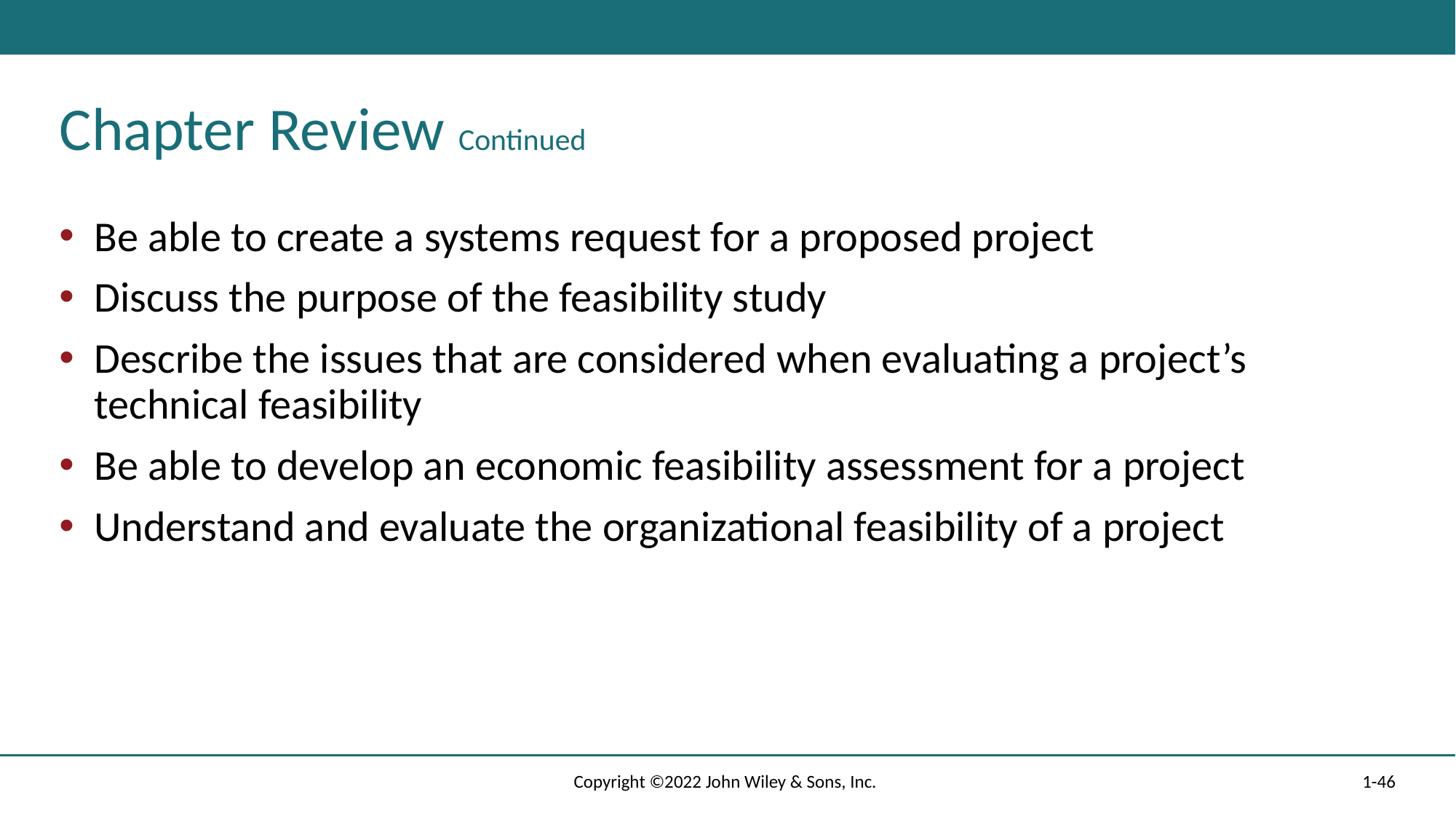

# Chapter Review Continued
Be able to create a systems request for a proposed project
Discuss the purpose of the feasibility study
Describe the issues that are considered when evaluating a project’s technical feasibility
Be able to develop an economic feasibility assessment for a project
Understand and evaluate the organizational feasibility of a project
Copyright ©2022 John Wiley & Sons, Inc.
1-46